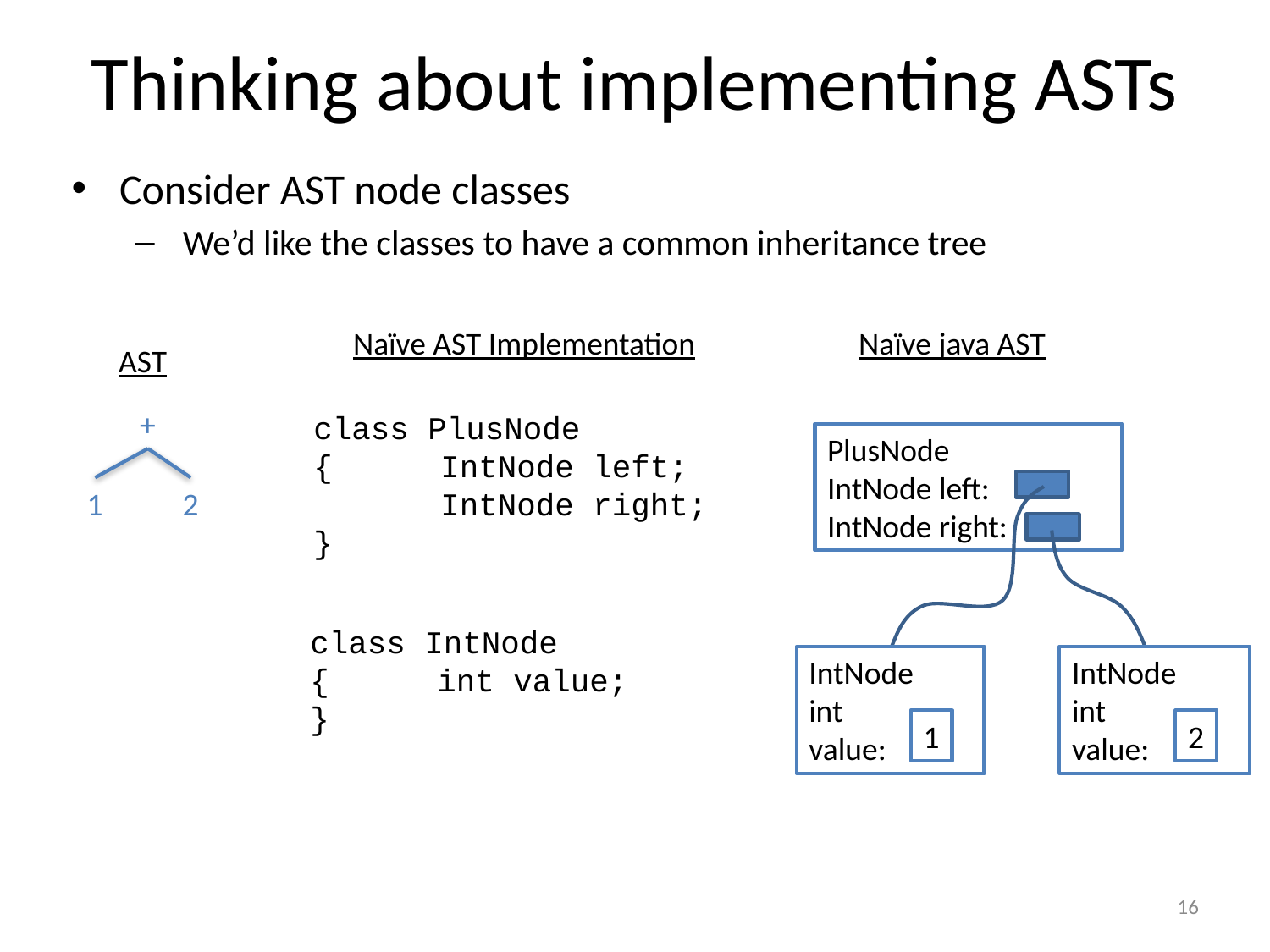

# Thinking about implementing ASTs
Consider AST node classes
 We’d like the classes to have a common inheritance tree
Naïve AST Implementation
Naïve java AST
AST
+
class PlusNode
{	IntNode left;
	IntNode right;
}
PlusNode
IntNode left:
IntNode right:

1
2

class IntNode
{	int value;
}
IntNode
int
value:
IntNode
int
value:
1
2
16